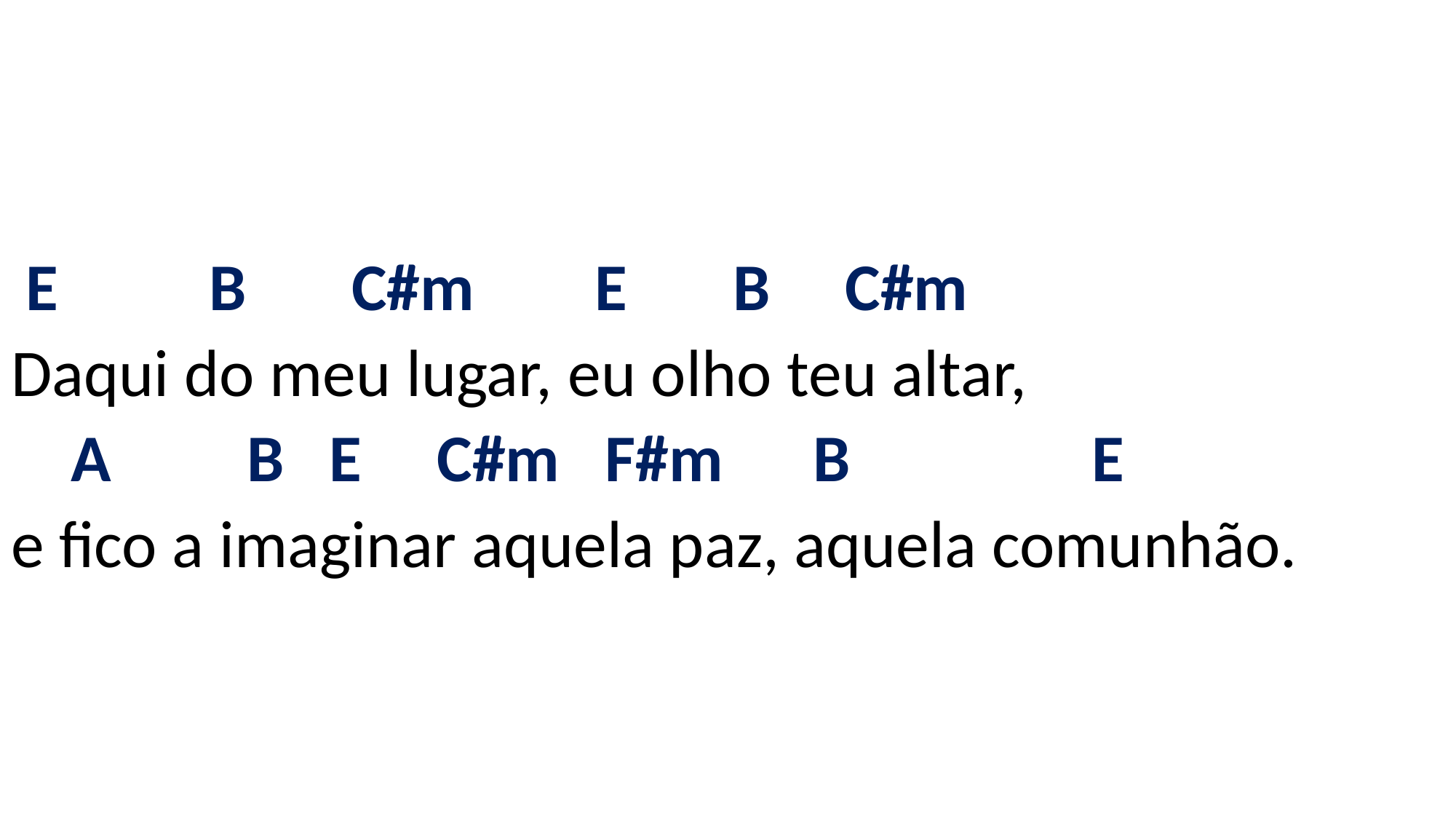

# E          B       C#m        E       B     C#m Daqui do meu lugar, eu olho teu altar, A         B   E     C#m   F#m      B                E e fico a imaginar aquela paz, aquela comunhão.